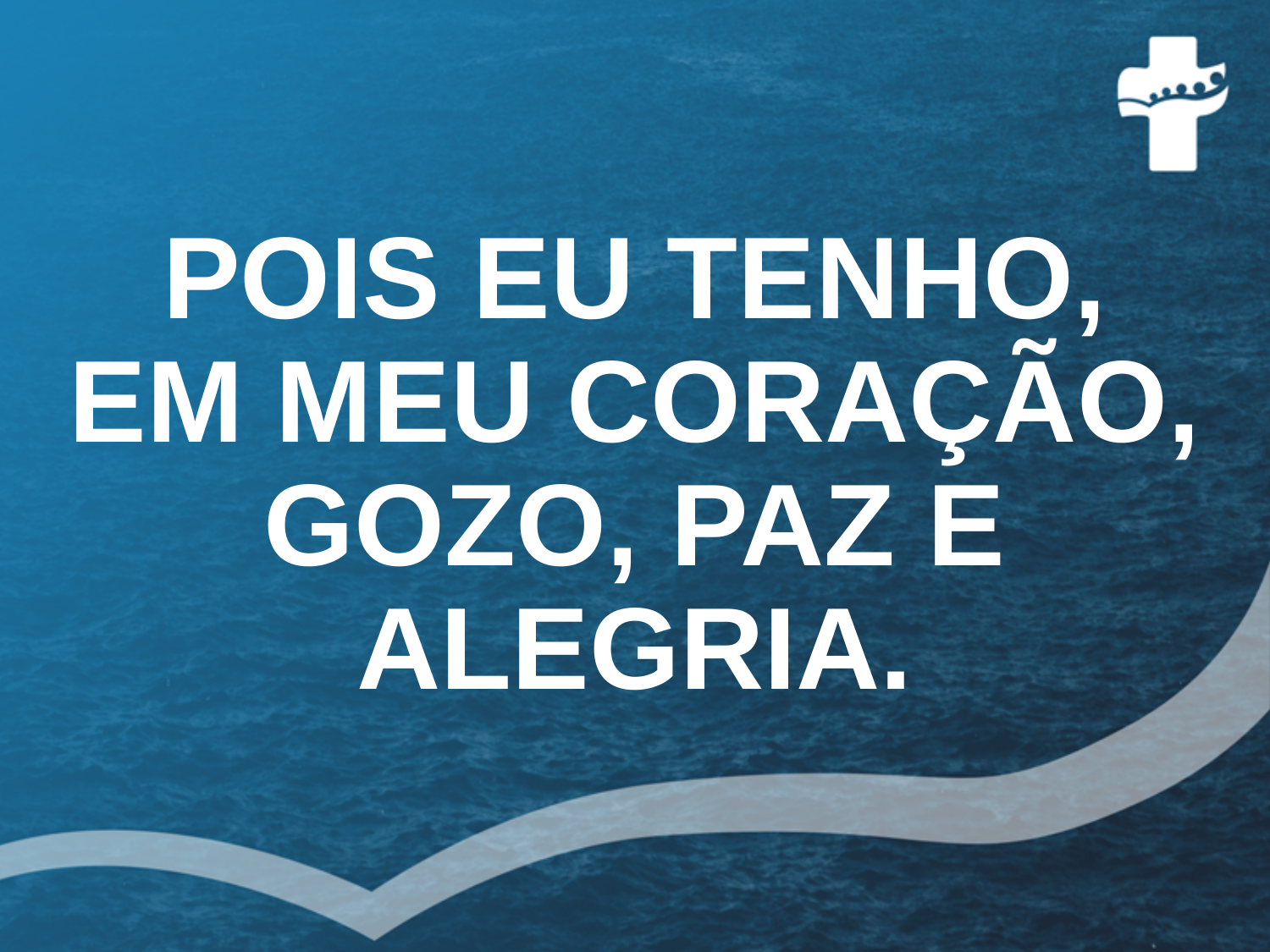

# POIS EU TENHO, EM MEU CORAÇÃO, GOZO, PAZ E ALEGRIA.